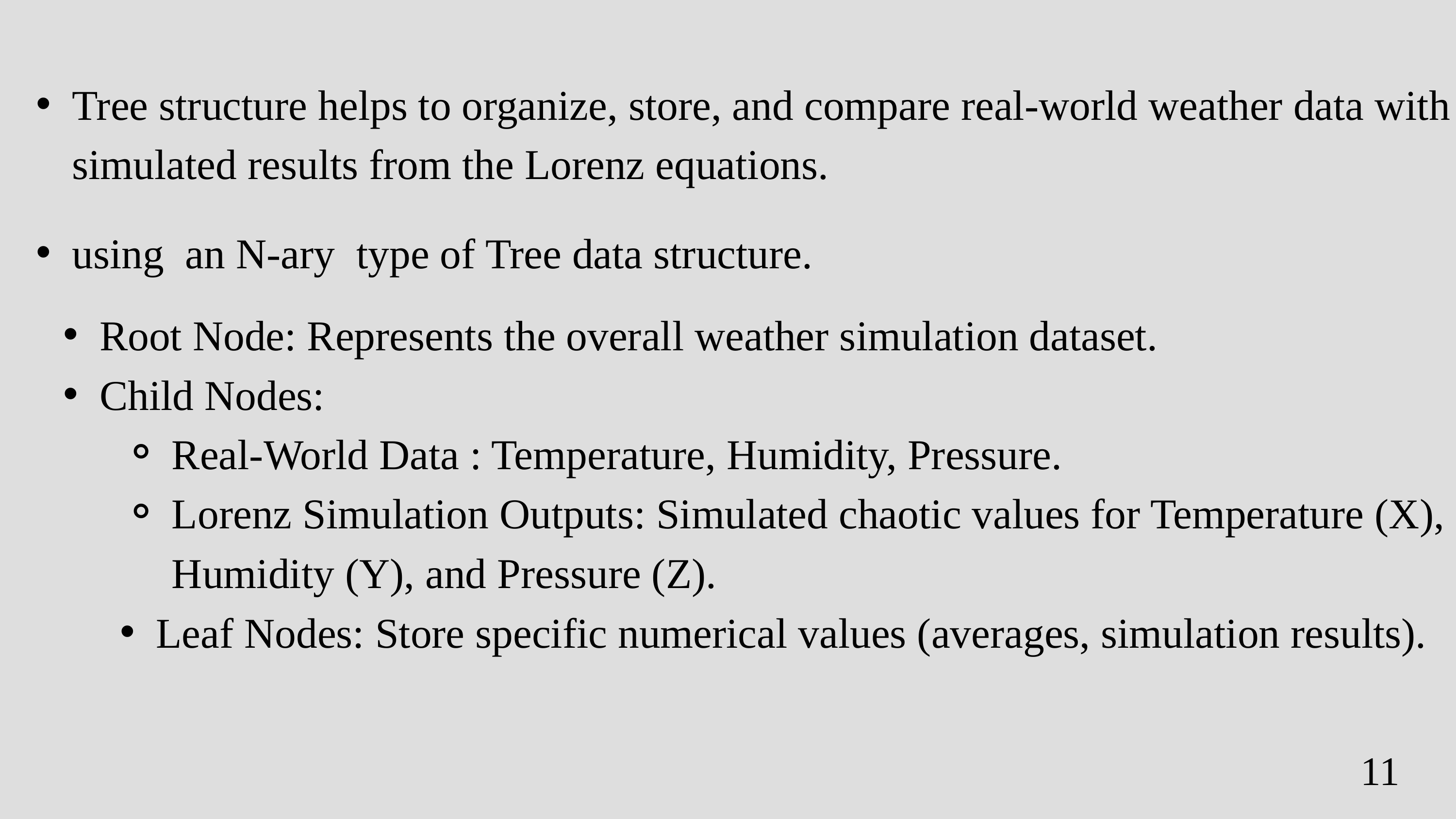

Tree structure helps to organize, store, and compare real-world weather data with simulated results from the Lorenz equations.
using  an N-ary  type of Tree data structure.

Root Node: Represents the overall weather simulation dataset.
Child Nodes:
Real-World Data : Temperature, Humidity, Pressure.
Lorenz Simulation Outputs: Simulated chaotic values for Temperature (X), Humidity (Y), and Pressure (Z).
Leaf Nodes: Store specific numerical values (averages, simulation results).

11